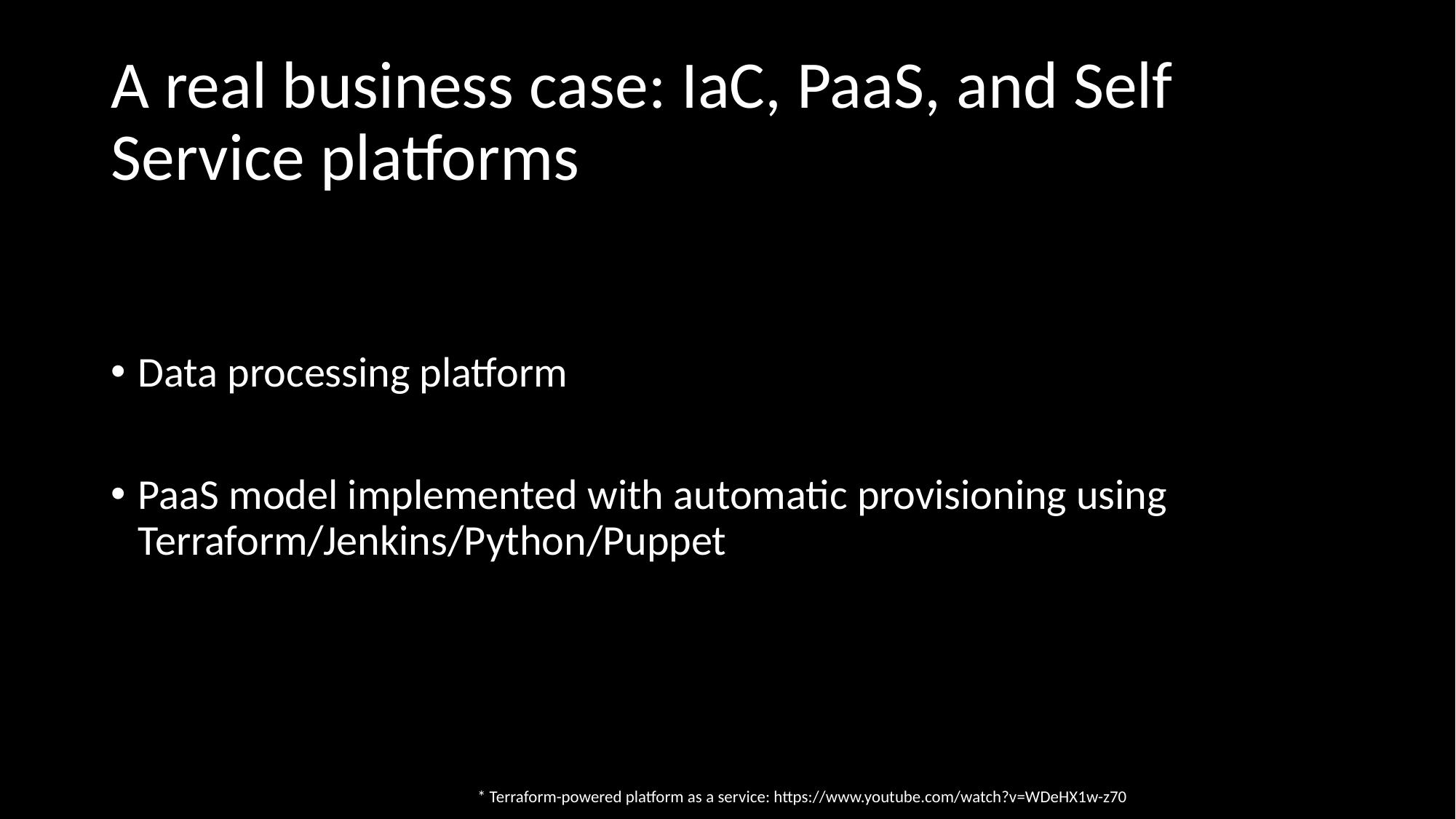

# A real business case: IaC, PaaS, and Self Service platforms

Data processing platform

PaaS model implemented with automatic provisioning using Terraform/Jenkins/Python/Puppet

* Terraform-powered platform as a service: https://www.youtube.com/watch?v=WDeHX1w-z70